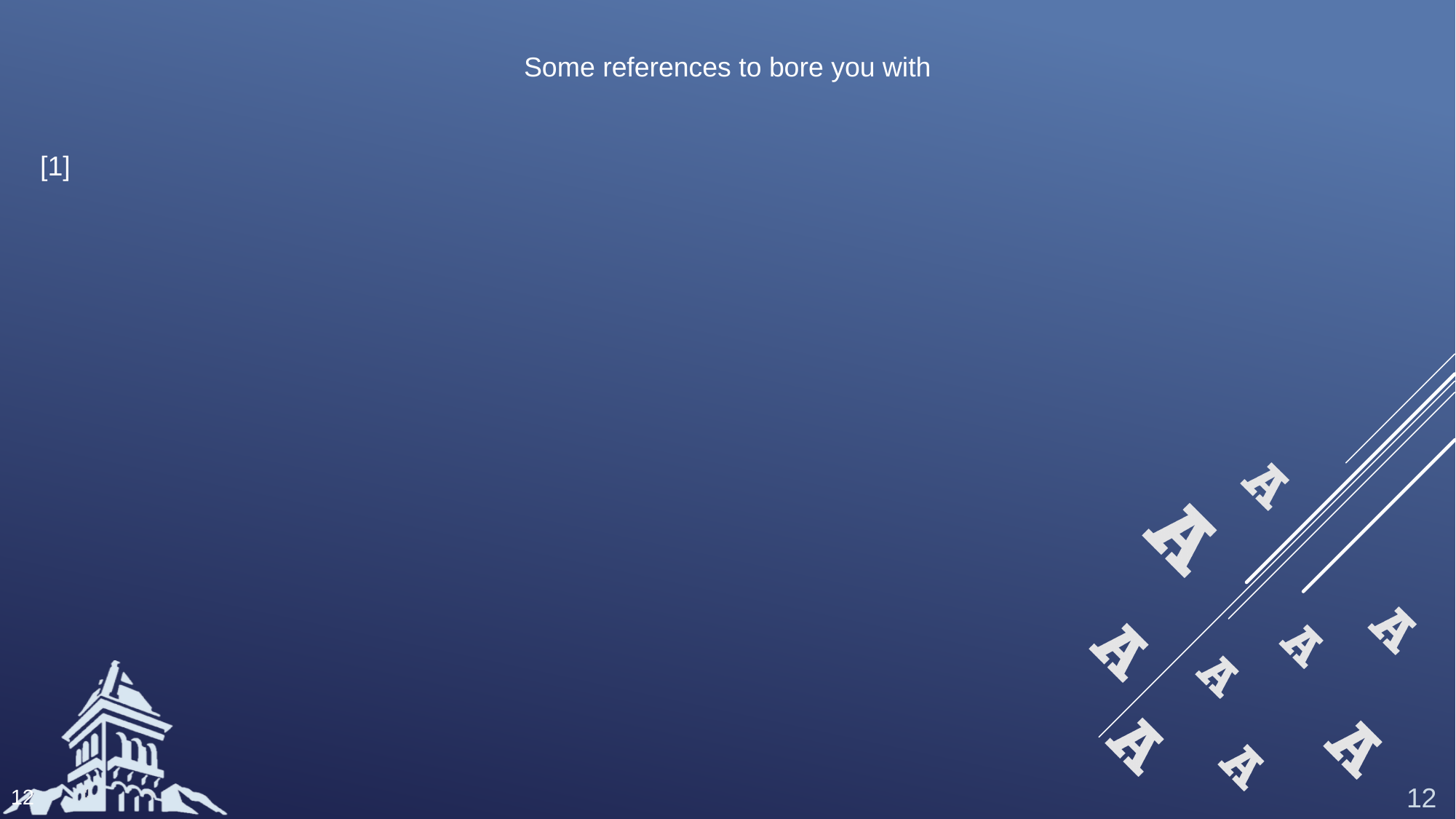

Some references to bore you with
[1]

12